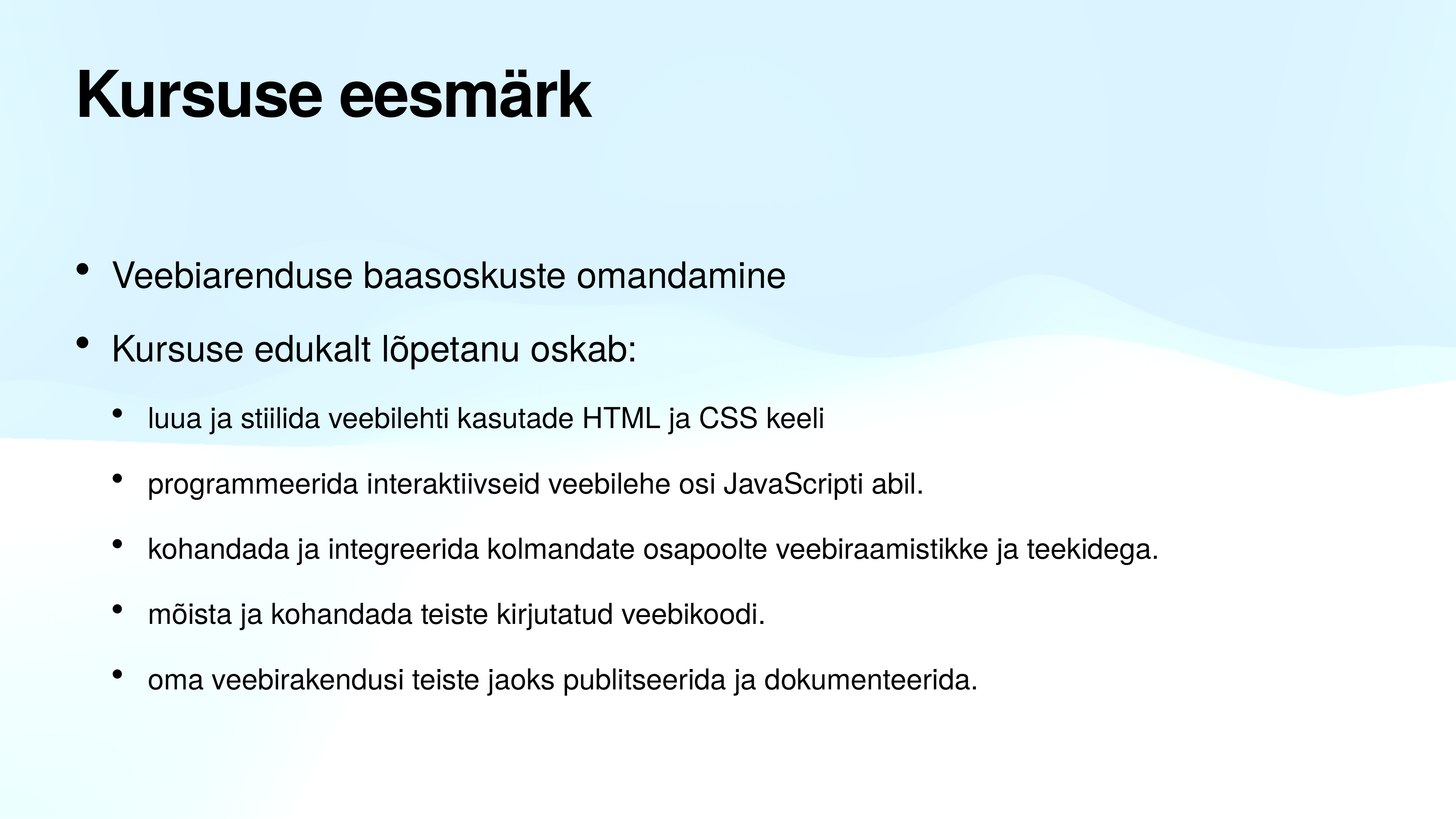

# Kursuse eesmärk
Veebiarenduse baasoskuste omandamine
Kursuse edukalt lõpetanu oskab:
luua ja stiilida veebilehti kasutade HTML ja CSS keeli
programmeerida interaktiivseid veebilehe osi JavaScripti abil.
kohandada ja integreerida kolmandate osapoolte veebiraamistikke ja teekidega.
mõista ja kohandada teiste kirjutatud veebikoodi.
oma veebirakendusi teiste jaoks publitseerida ja dokumenteerida.